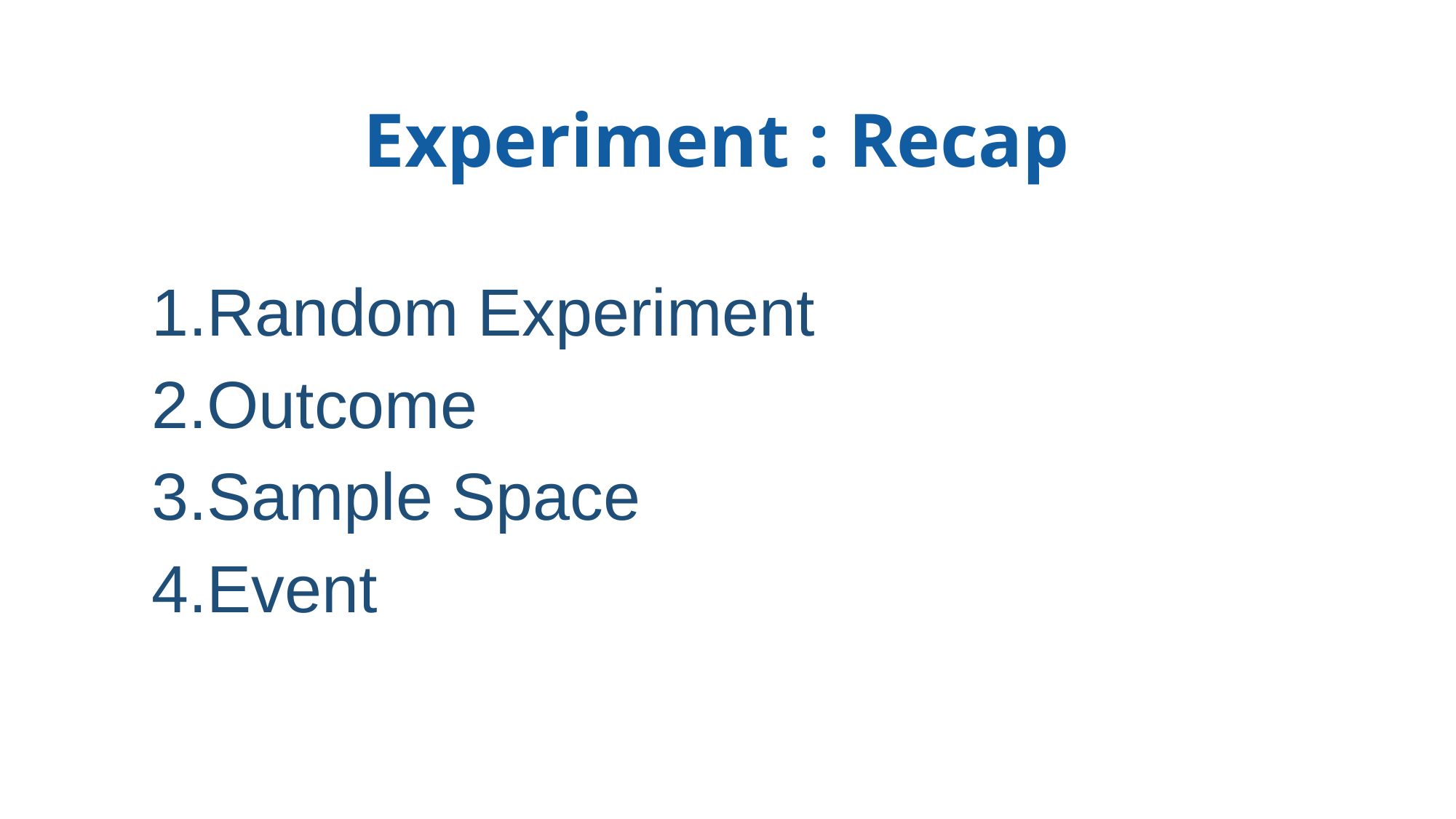

Experiment : Recap
Random Experiment
Outcome
Sample Space
Event